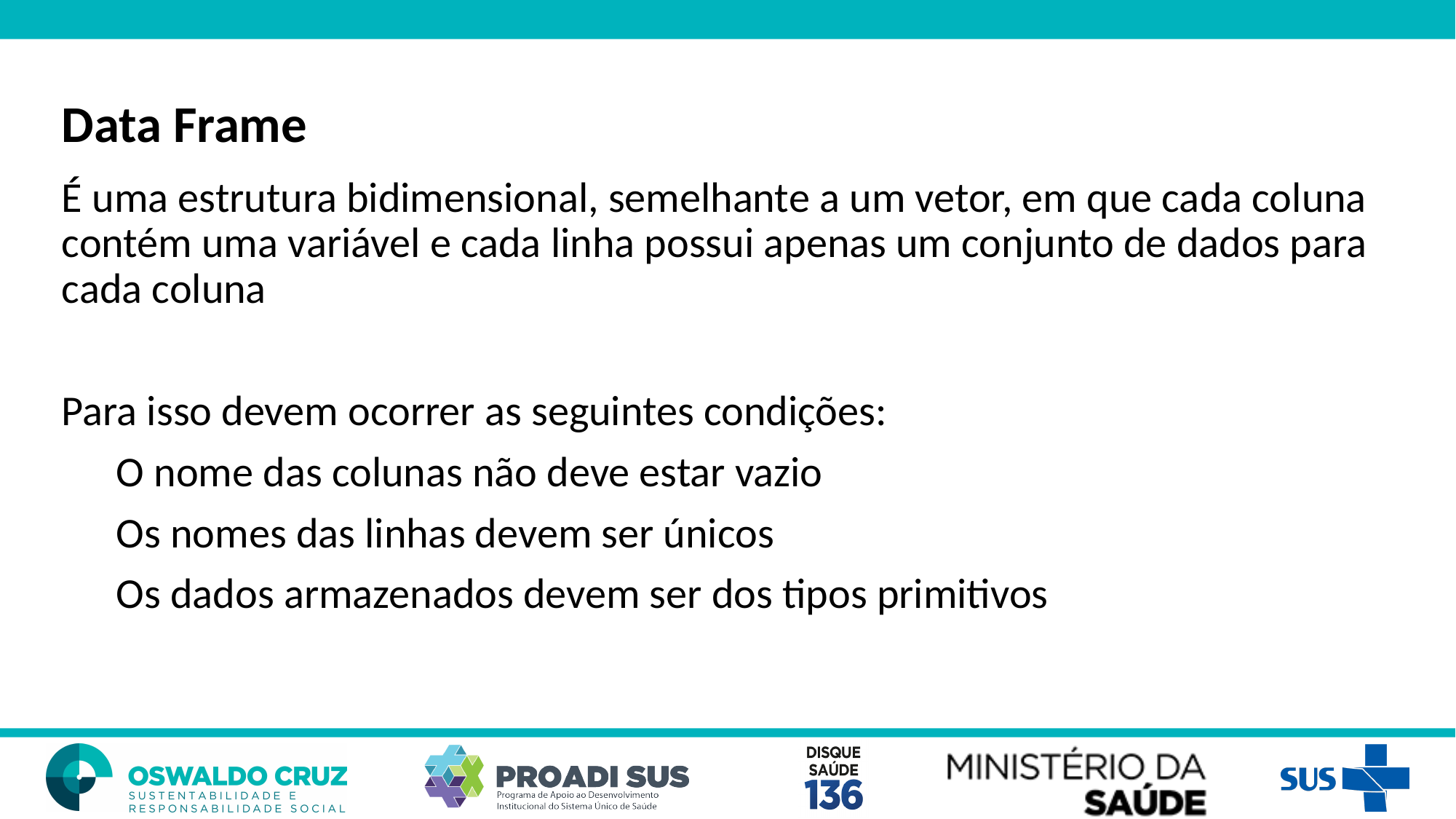

Data Frame
É uma estrutura bidimensional, semelhante a um vetor, em que cada coluna contém uma variável e cada linha possui apenas um conjunto de dados para cada coluna

Para isso devem ocorrer as seguintes condições:
O nome das colunas não deve estar vazio
Os nomes das linhas devem ser únicos
Os dados armazenados devem ser dos tipos primitivos